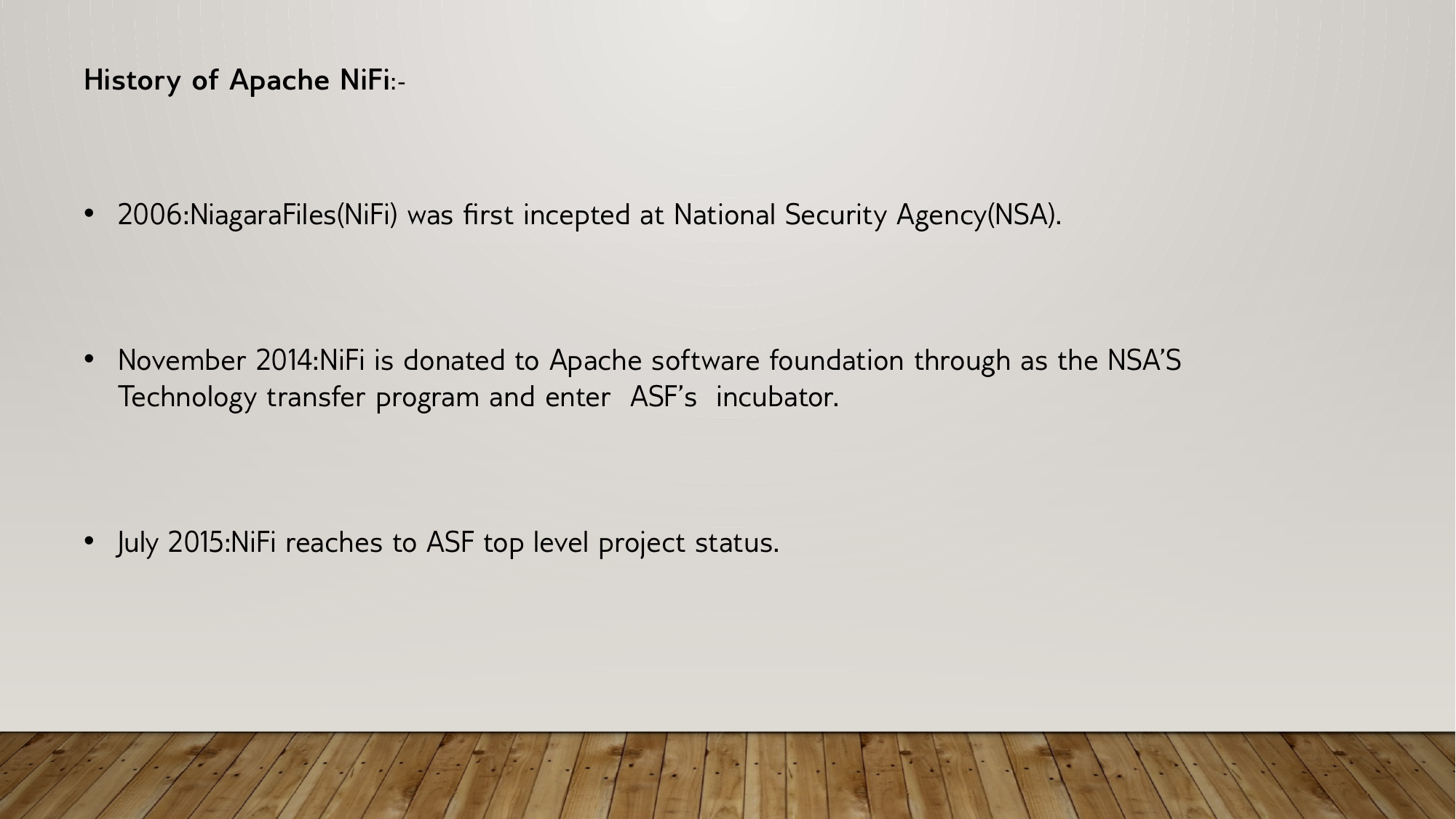

History of Apache NiFi:-

2006:NiagaraFiles(NiFi) was first incepted at National Security Agency(NSA).

November 2014:NiFi is donated to Apache software foundation through as the NSA’S Technology transfer program and enter  ASF’s  incubator.

July 2015:NiFi reaches to ASF top level project status.